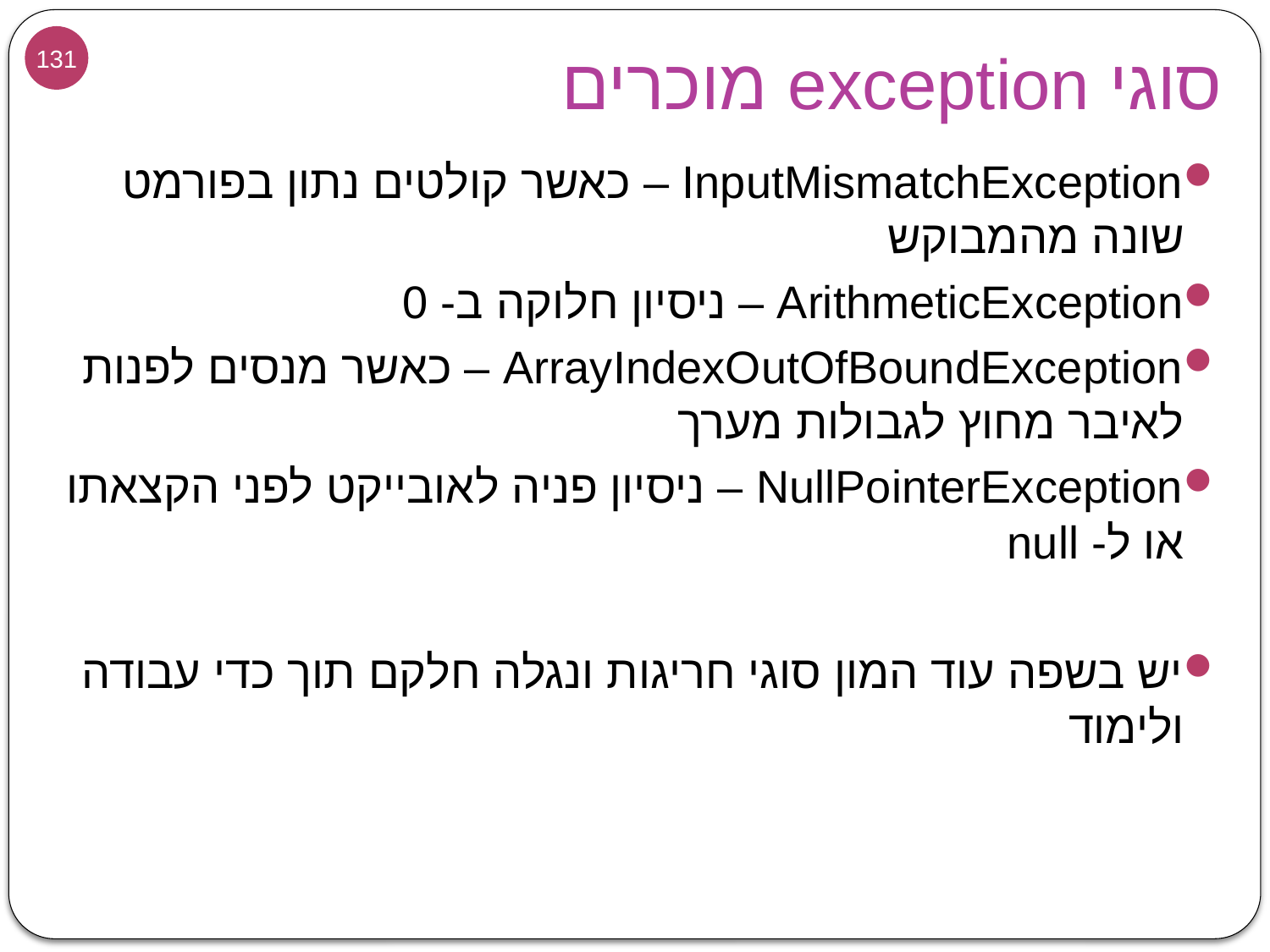

131
# סוגי exception מוכרים
InputMismatchException – כאשר קולטים נתון בפורמט שונה מהמבוקש
ArithmeticException – ניסיון חלוקה ב- 0
ArrayIndexOutOfBoundException – כאשר מנסים לפנות לאיבר מחוץ לגבולות מערך
NullPointerException – ניסיון פניה לאובייקט לפני הקצאתו או ל- null

יש בשפה עוד המון סוגי חריגות ונגלה חלקם תוך כדי עבודה ולימוד